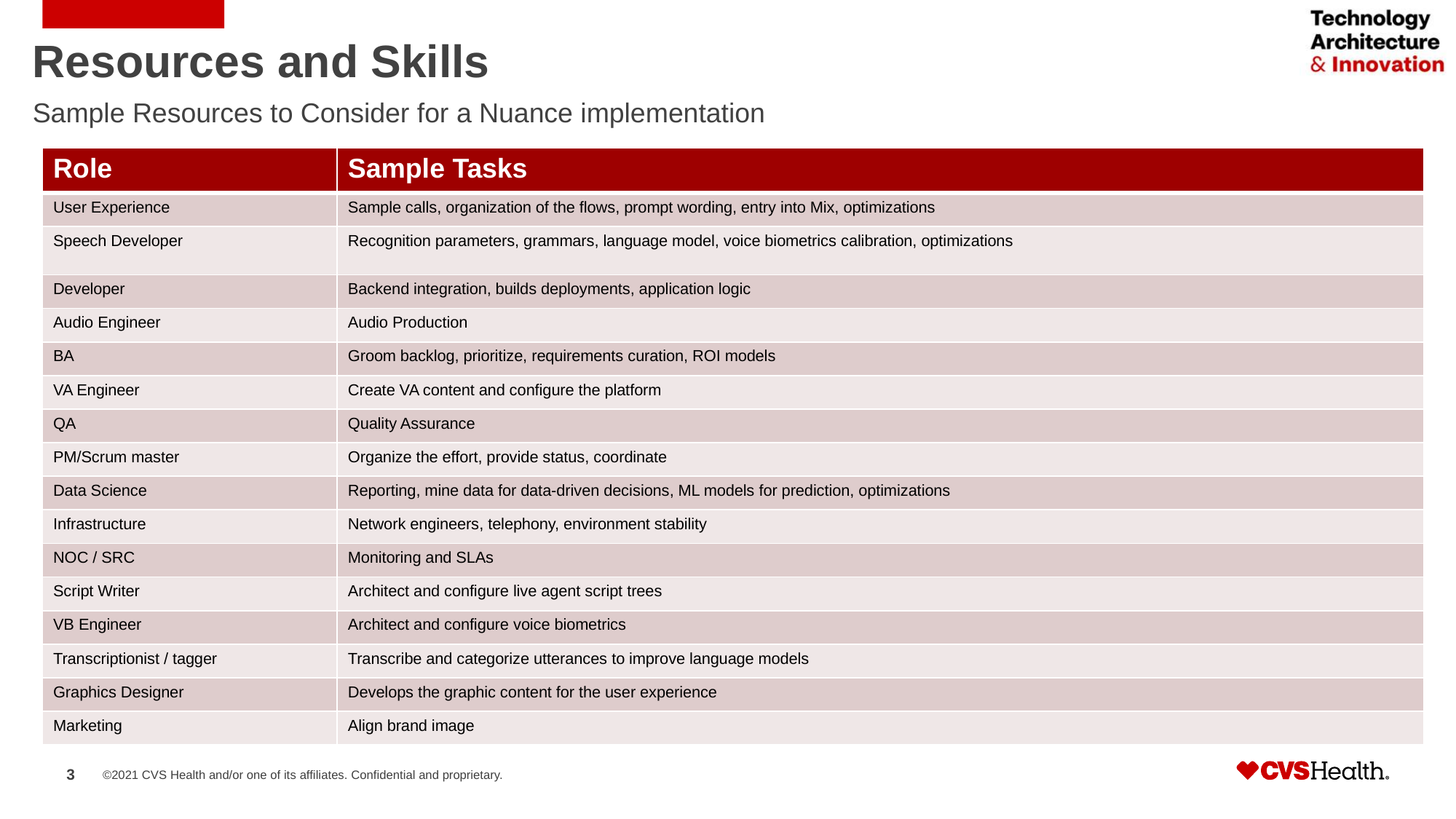

# Resources and Skills
Sample Resources to Consider for a Nuance implementation

| Role | Sample Tasks |
| --- | --- |
| User Experience | Sample calls, organization of the flows, prompt wording, entry into Mix, optimizations |
| Speech Developer | Recognition parameters, grammars, language model, voice biometrics calibration, optimizations |
| Developer | Backend integration, builds deployments, application logic |
| Audio Engineer | Audio Production |
| BA | Groom backlog, prioritize, requirements curation, ROI models |
| VA Engineer | Create VA content and configure the platform |
| QA | Quality Assurance |
| PM/Scrum master | Organize the effort, provide status, coordinate |
| Data Science | Reporting, mine data for data-driven decisions, ML models for prediction, optimizations |
| Infrastructure | Network engineers, telephony, environment stability |
| NOC / SRC | Monitoring and SLAs |
| Script Writer | Architect and configure live agent script trees |
| VB Engineer | Architect and configure voice biometrics |
| Transcriptionist / tagger | Transcribe and categorize utterances to improve language models |
| Graphics Designer | Develops the graphic content for the user experience |
| Marketing | Align brand image |